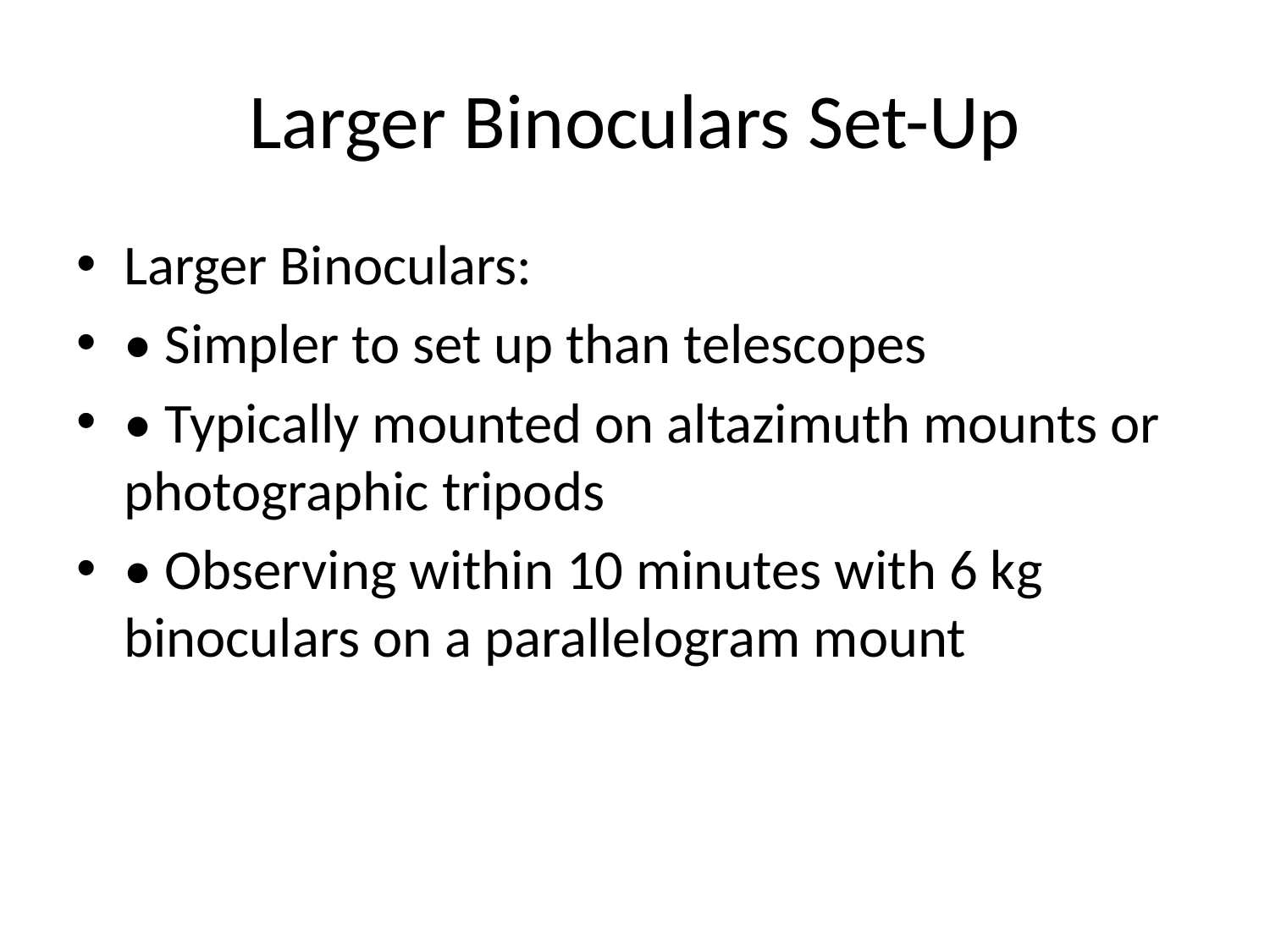

# Larger Binoculars Set-Up
Larger Binoculars:
• Simpler to set up than telescopes
• Typically mounted on altazimuth mounts or photographic tripods
• Observing within 10 minutes with 6 kg binoculars on a parallelogram mount